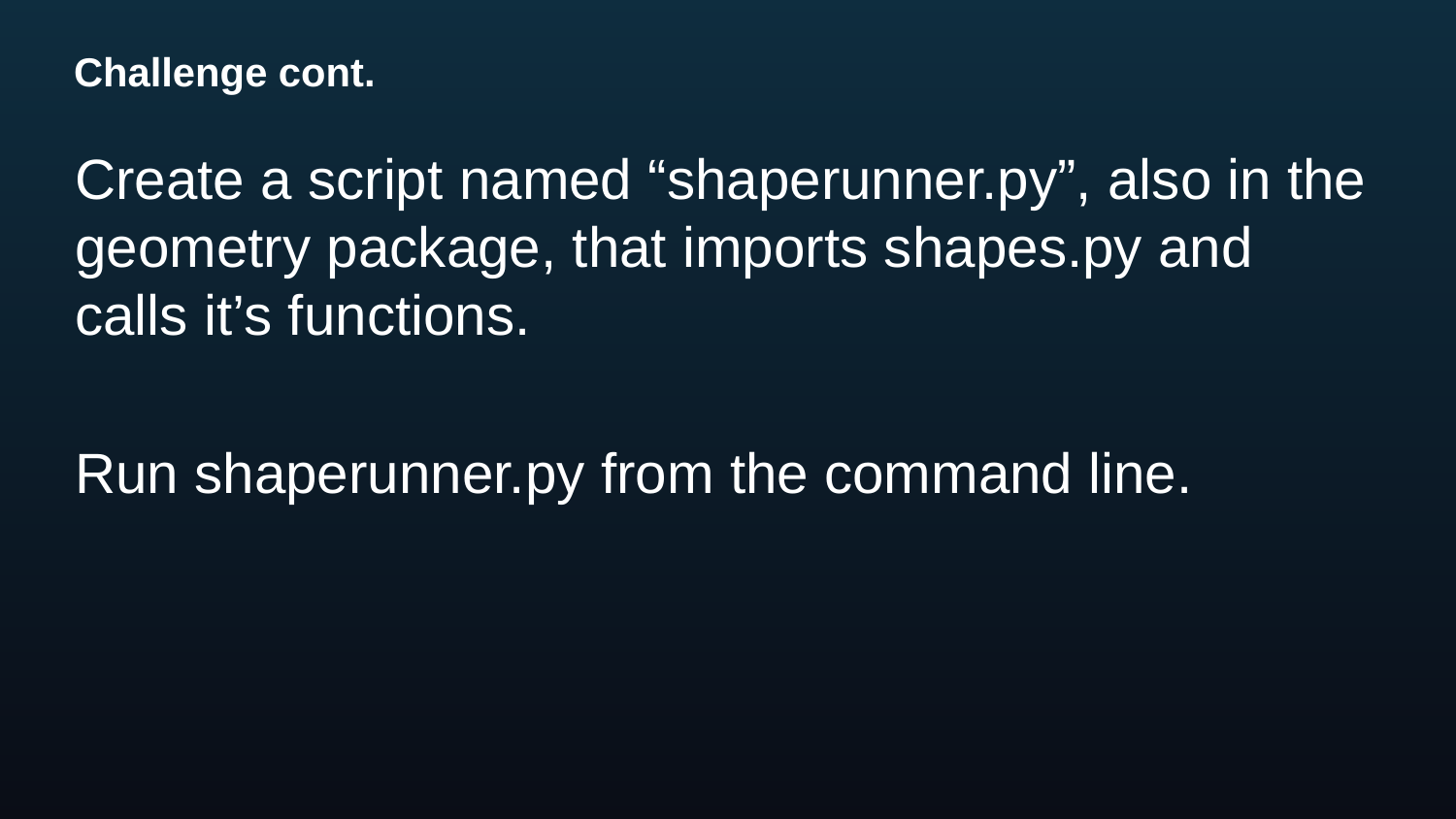

# Challenge cont.
Create a script named “shaperunner.py”, also in the geometry package, that imports shapes.py and calls it’s functions.

Run shaperunner.py from the command line.